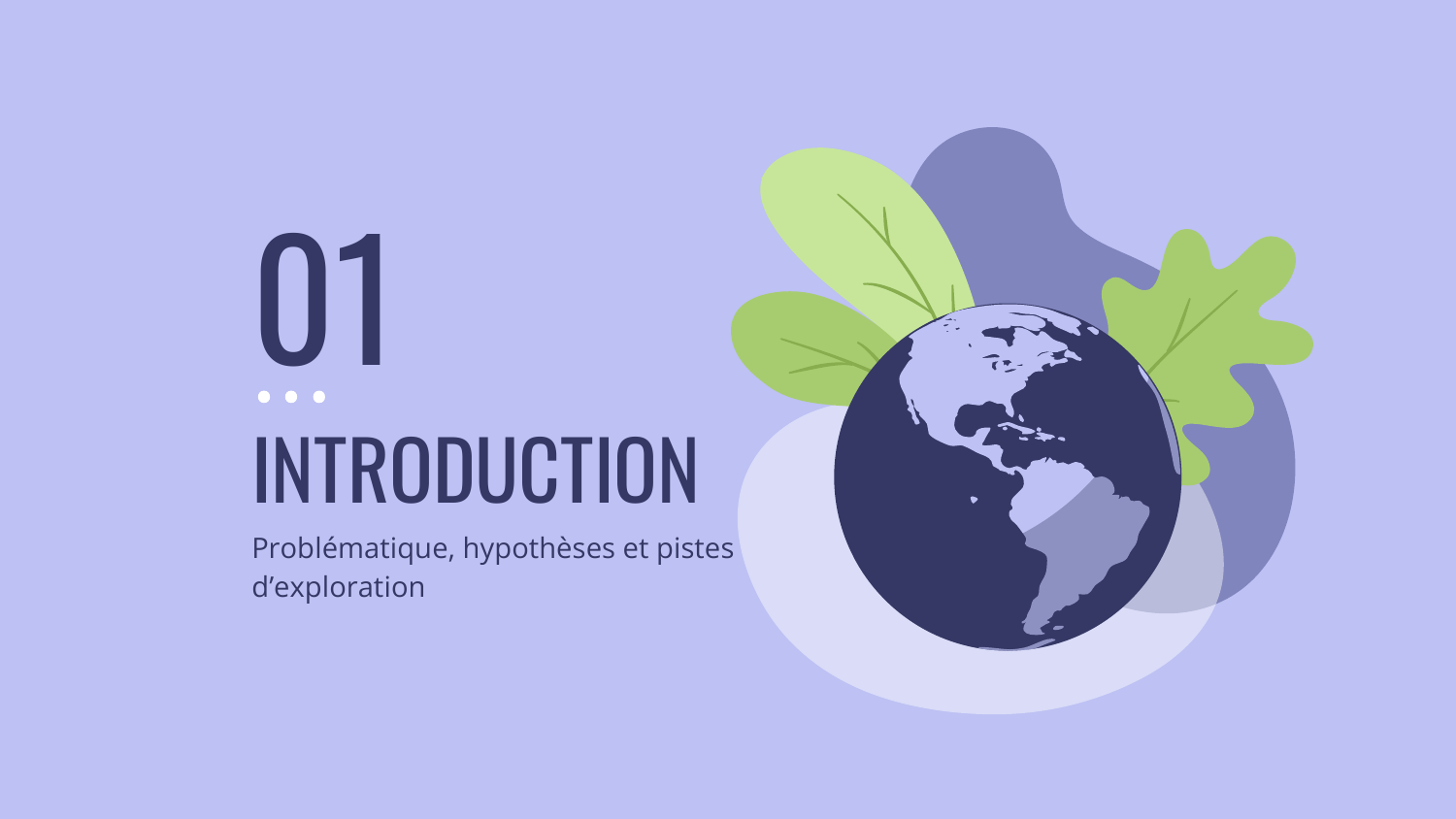

01

# INTRODUCTION
Problématique, hypothèses et pistes d’exploration